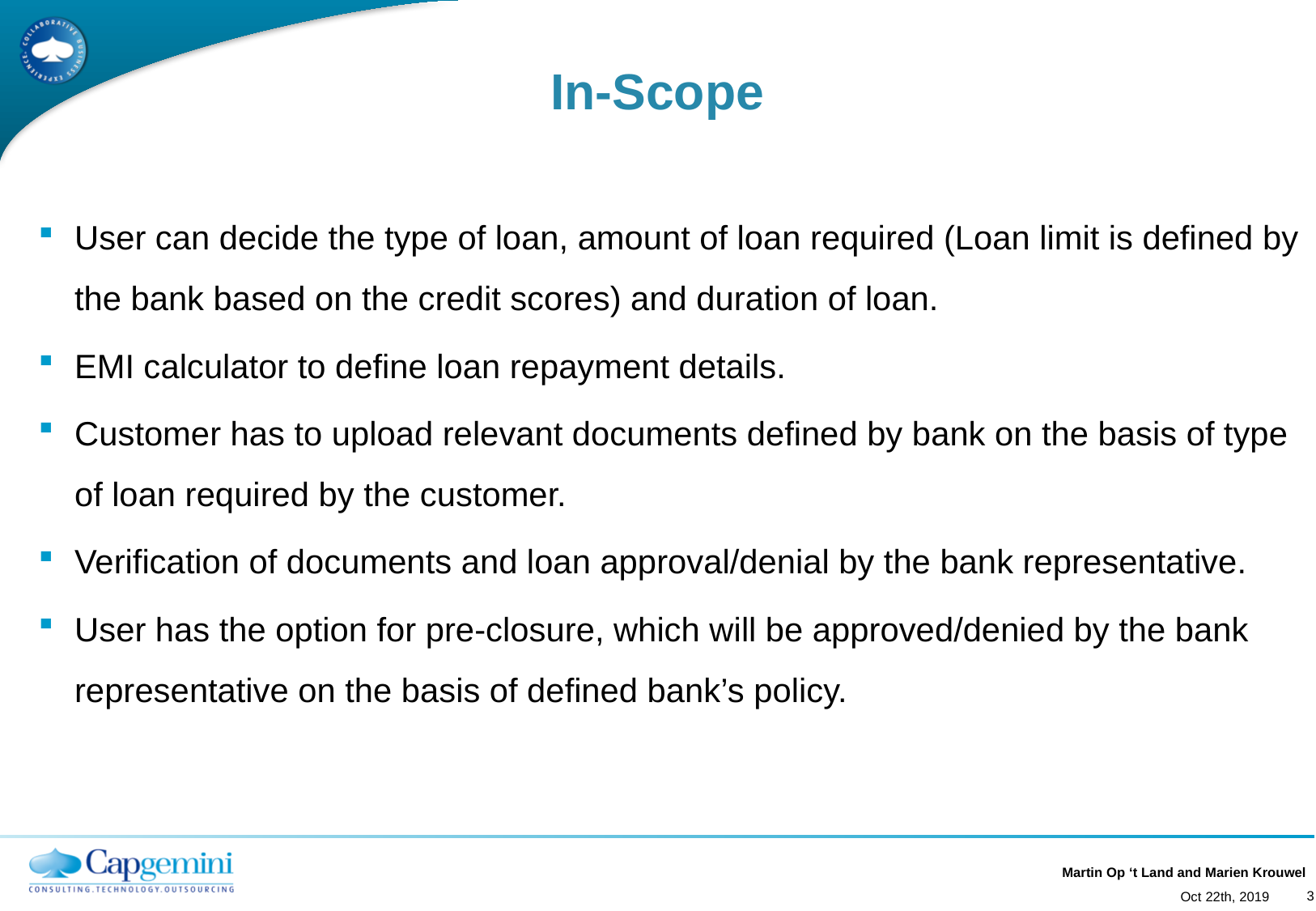

# In-Scope
User can decide the type of loan, amount of loan required (Loan limit is defined by the bank based on the credit scores) and duration of loan.
EMI calculator to define loan repayment details.
Customer has to upload relevant documents defined by bank on the basis of type of loan required by the customer.
Verification of documents and loan approval/denial by the bank representative.
User has the option for pre-closure, which will be approved/denied by the bank representative on the basis of defined bank’s policy.

Oct 22th, 2019
3